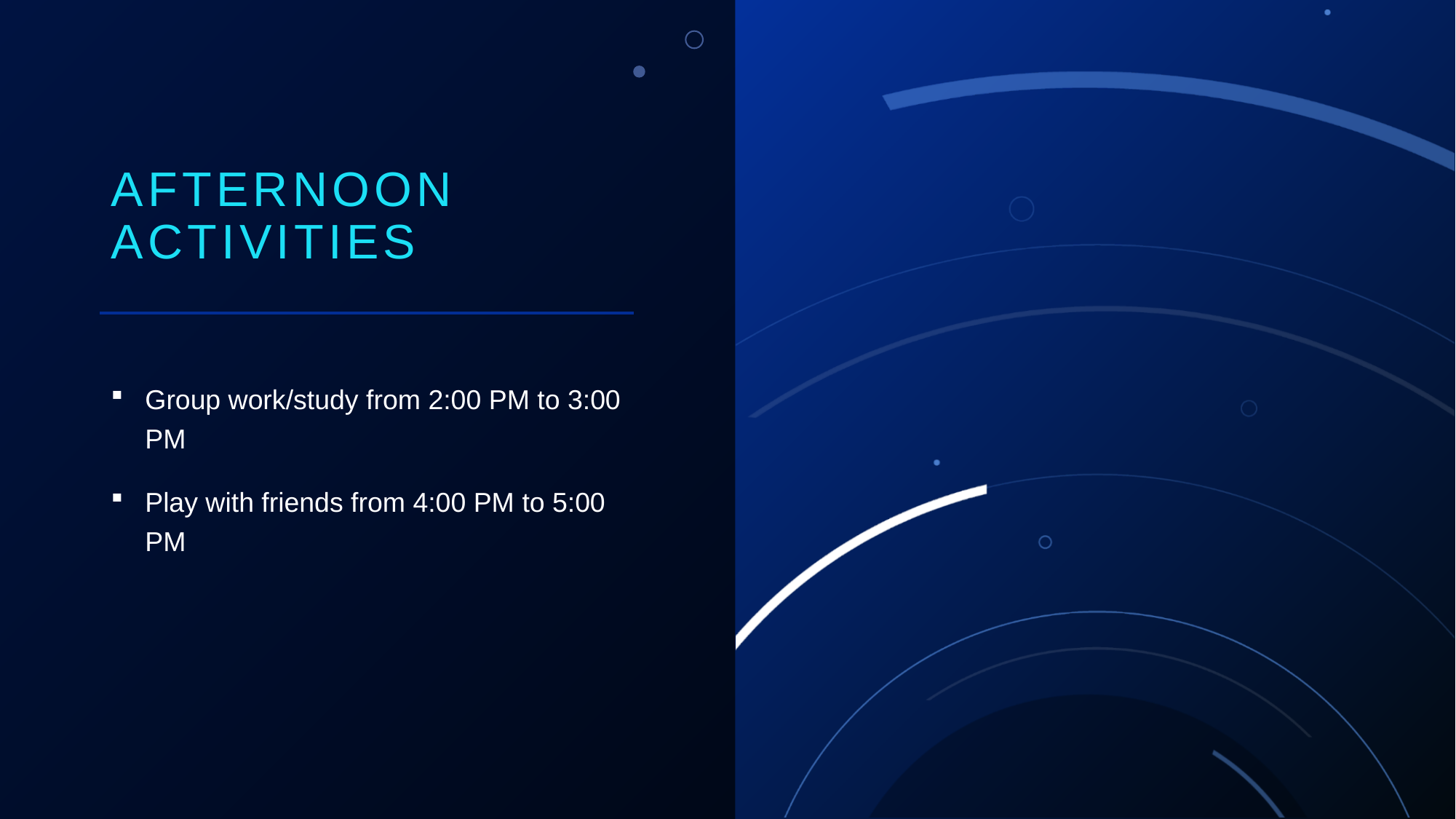

# Afternoon Activities
Group work/study from 2:00 PM to 3:00 PM
Play with friends from 4:00 PM to 5:00 PM